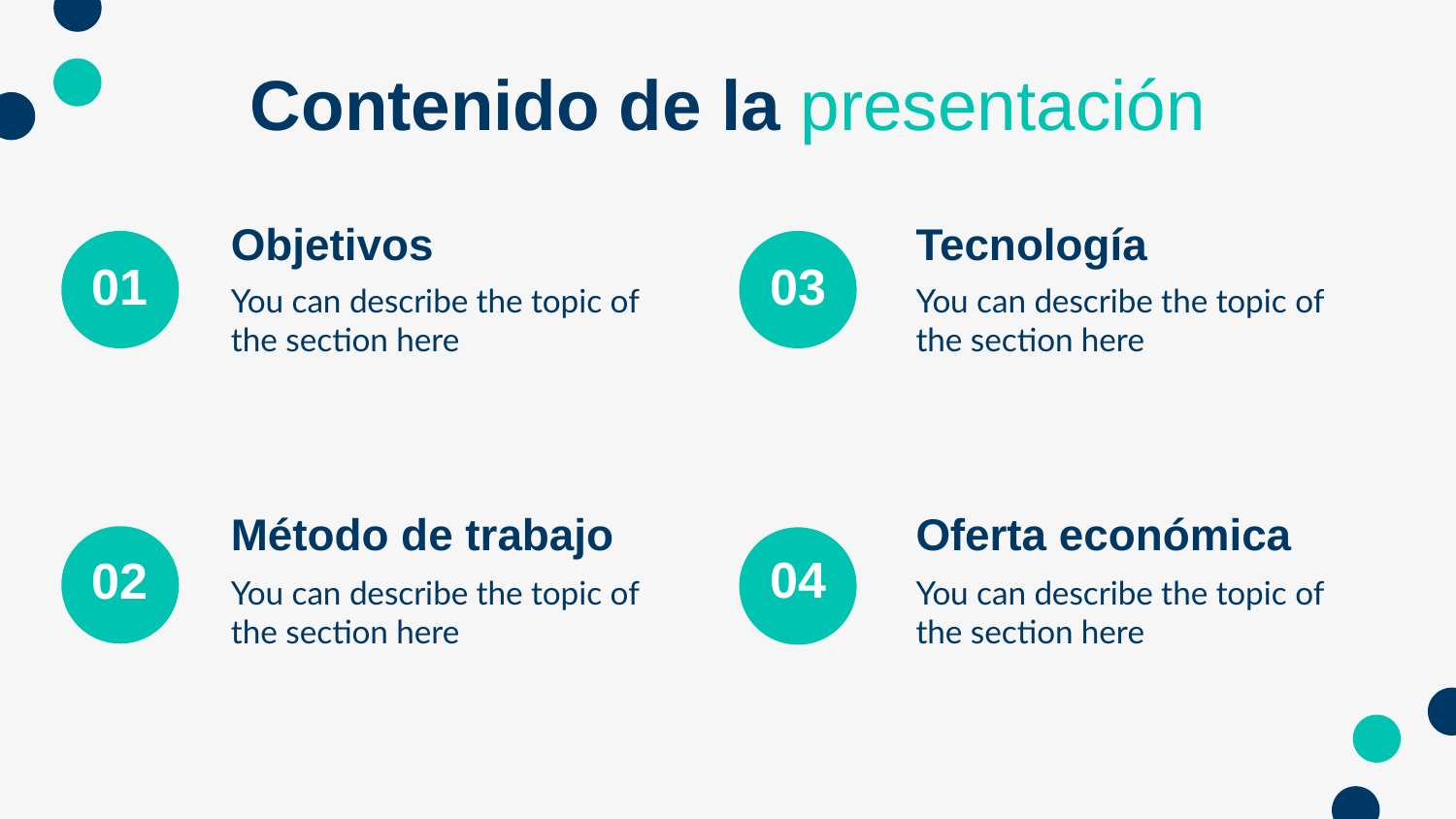

Contenido de la presentación
Objetivos
Tecnología

# 01
03
You can describe the topic of the section here
You can describe the topic of the section here
Método de trabajo
Oferta económica

04
02
You can describe the topic of the section here
You can describe the topic of the section here